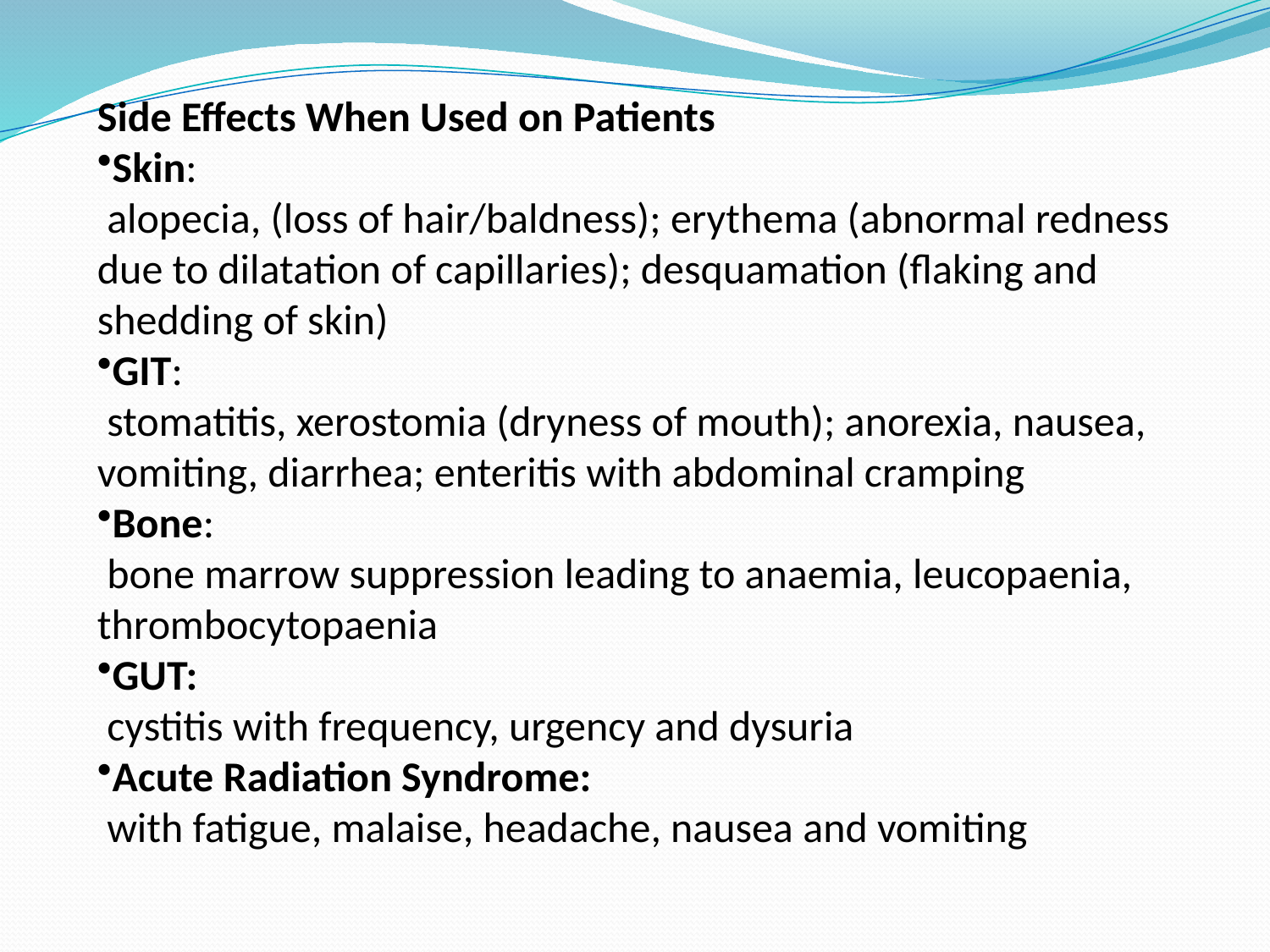

Side Effects When Used on Patients
Skin:
 alopecia, (loss of hair/baldness); erythema (abnormal redness due to dilatation of capillaries); desquamation (flaking and shedding of skin)
GIT:
 stomatitis, xerostomia (dryness of mouth); anorexia, nausea, vomiting, diarrhea; enteritis with abdominal cramping
Bone:
 bone marrow suppression leading to anaemia, leucopaenia, thrombocytopaenia
GUT:
 cystitis with frequency, urgency and dysuria
Acute Radiation Syndrome:
 with fatigue, malaise, headache, nausea and vomiting